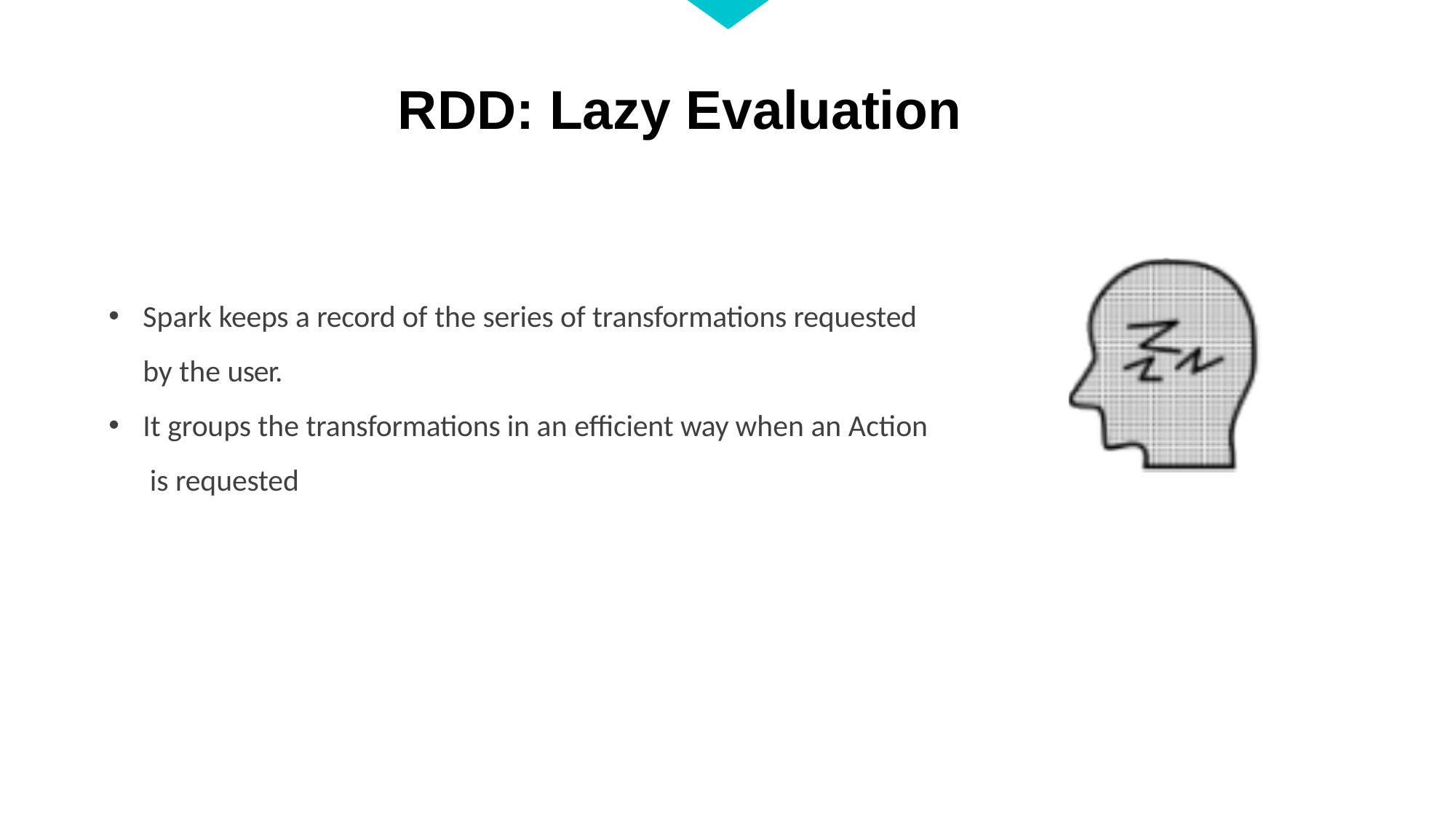

# RDD: Lazy Evaluation

Spark keeps a record of the series of transformations requested  by the user.
It groups the transformations in an efficient way when an Action  is requested